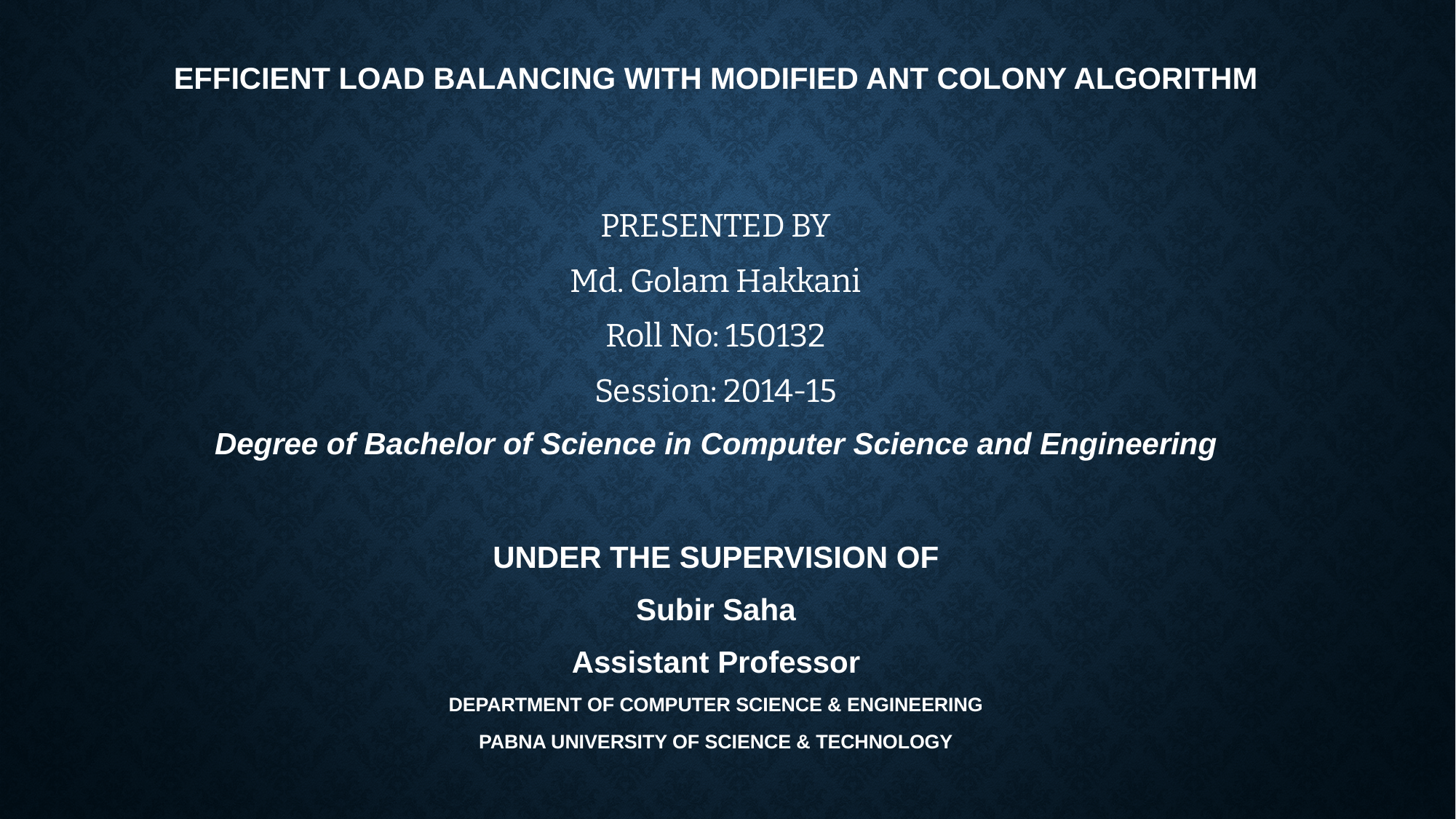

# Efficient load balancing with modified ant colony algorithm
PRESENTED BY
Md. Golam Hakkani
Roll No: 150132
Session: 2014-15
Degree of Bachelor of Science in Computer Science and Engineering

UNDER THE SUPERVISION OF
Subir Saha
Assistant Professor
DEPARTMENT OF COMPUTER SCIENCE & ENGINEERING
PABNA UNIVERSITY OF SCIENCE & TECHNOLOGY